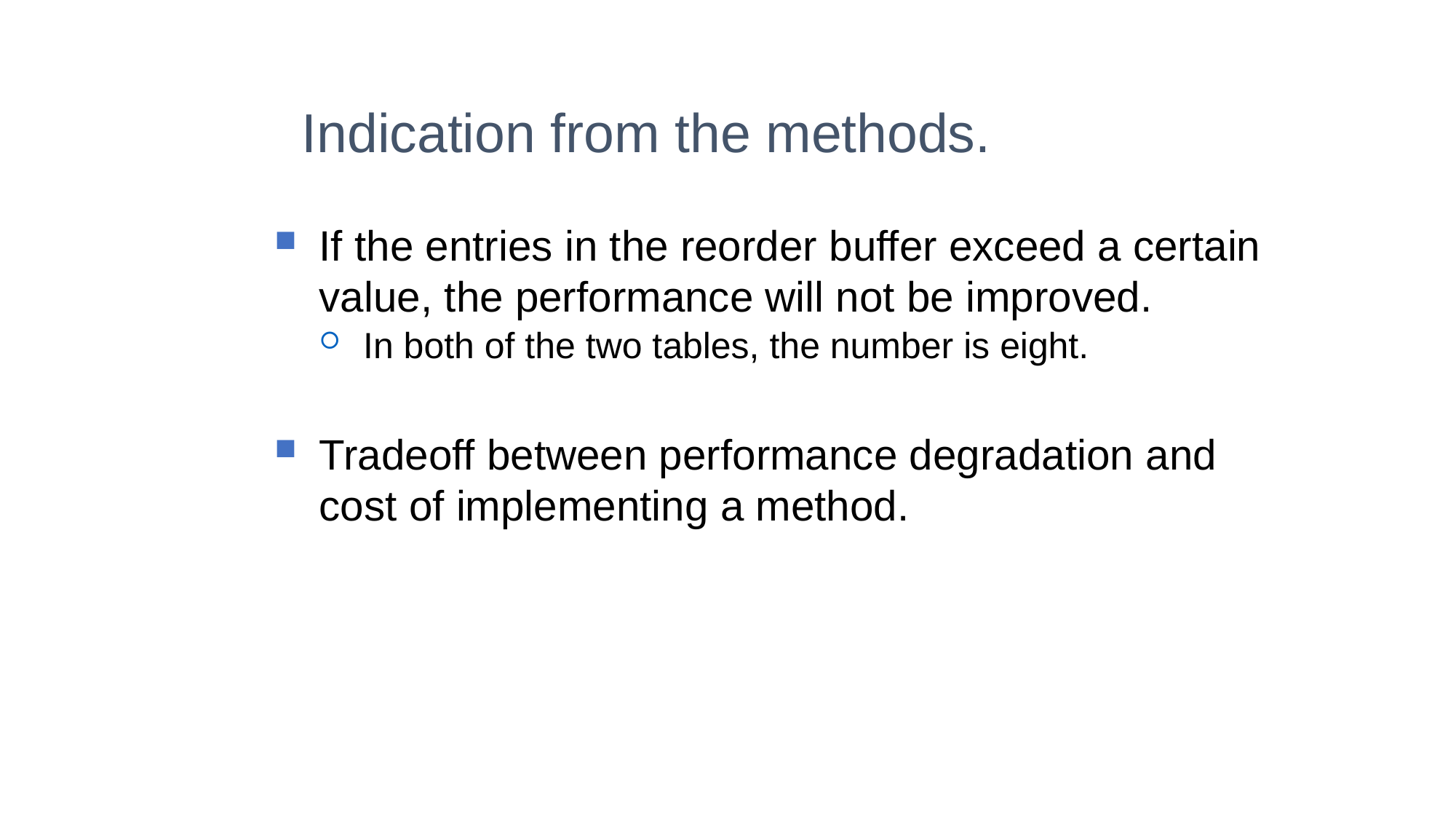

# Indication from the methods.
If the entries in the reorder buffer exceed a certain value, the performance will not be improved.
In both of the two tables, the number is eight.

Tradeoff between performance degradation and cost of implementing a method.